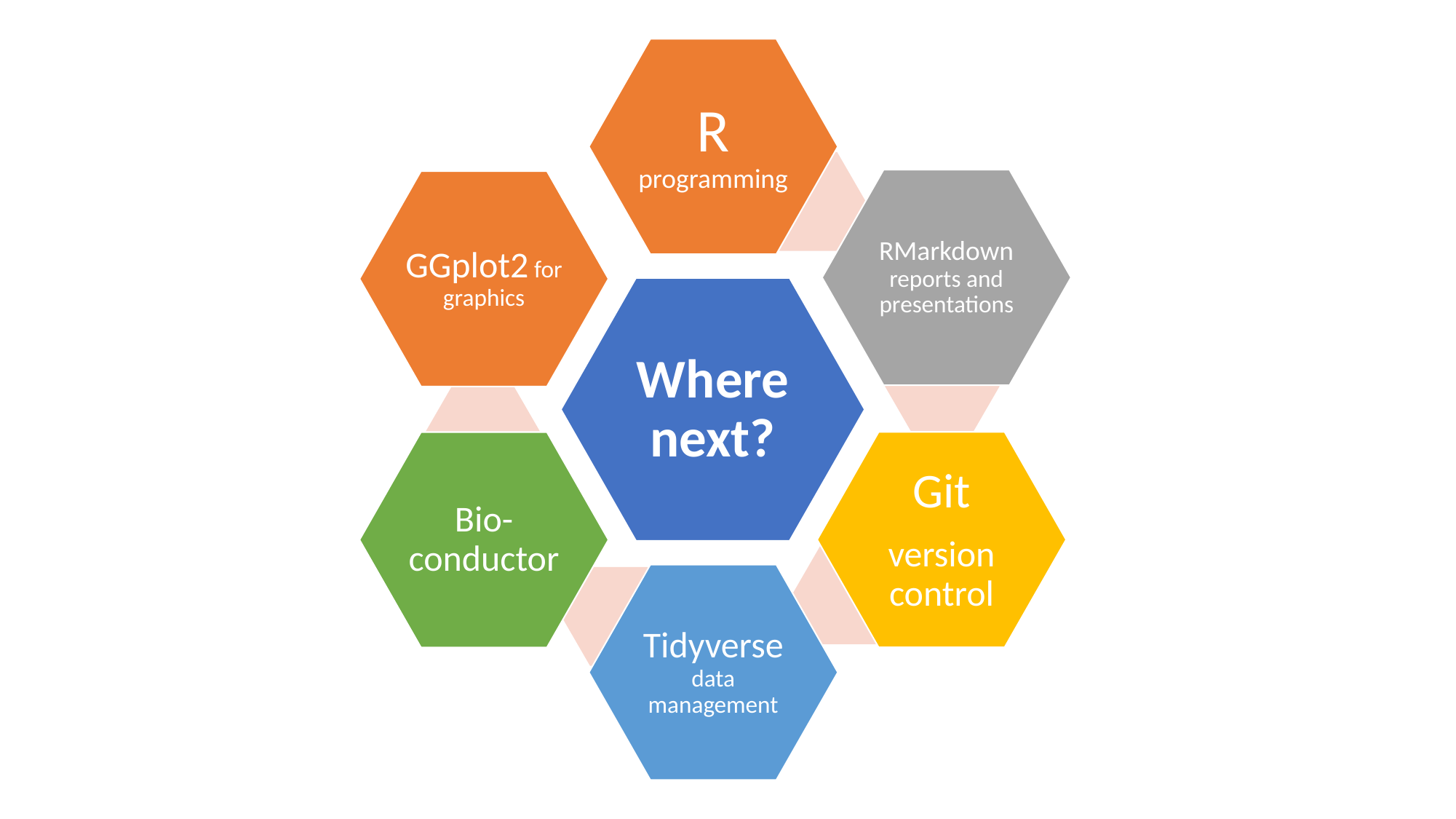

Where next?
R programming
RMarkdown reports and presentations
Git
version control
Tidyverse data management
Bio-conductor
GGplot2 for graphics